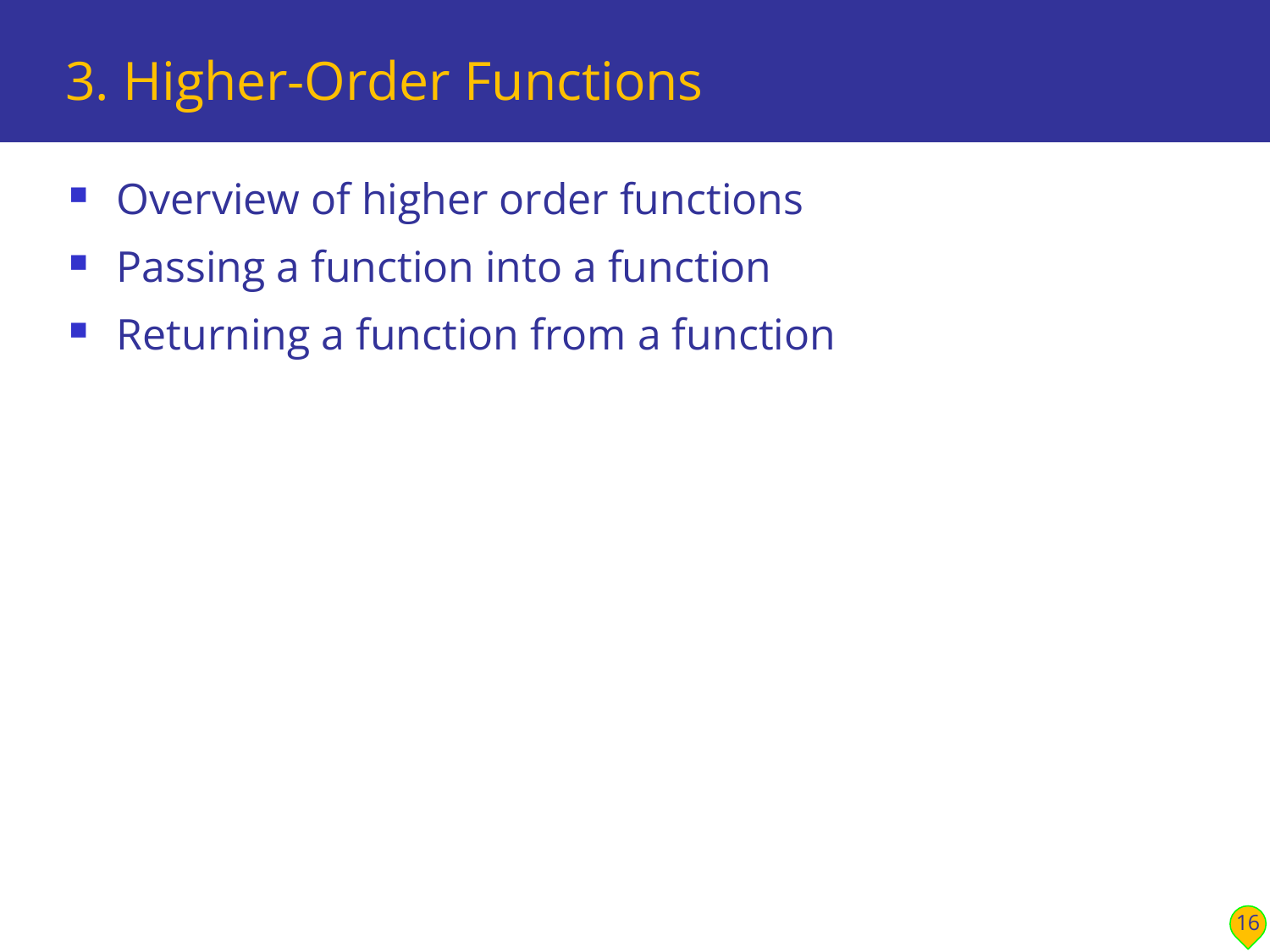

# 3. Higher-Order Functions
Overview of higher order functions
Passing a function into a function
Returning a function from a function
16